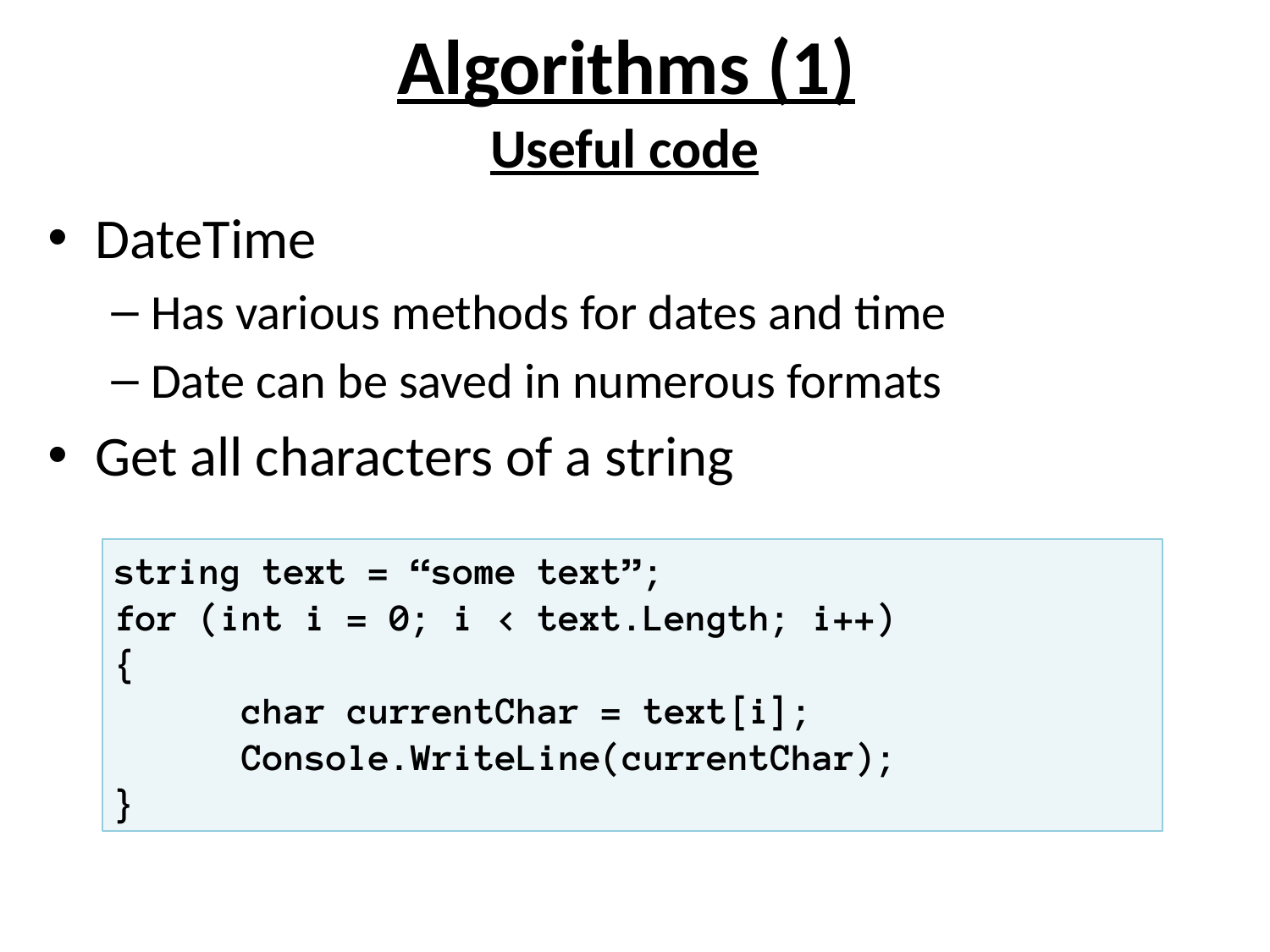

# Algorithms (1)
Useful code
DateTime
Has various methods for dates and time
Date can be saved in numerous formats
Get all characters of a string

string text = “some text”;
for (int i = 0; i < text.Length; i++)
{
	char currentChar = text[i];
	Console.WriteLine(currentChar);
}